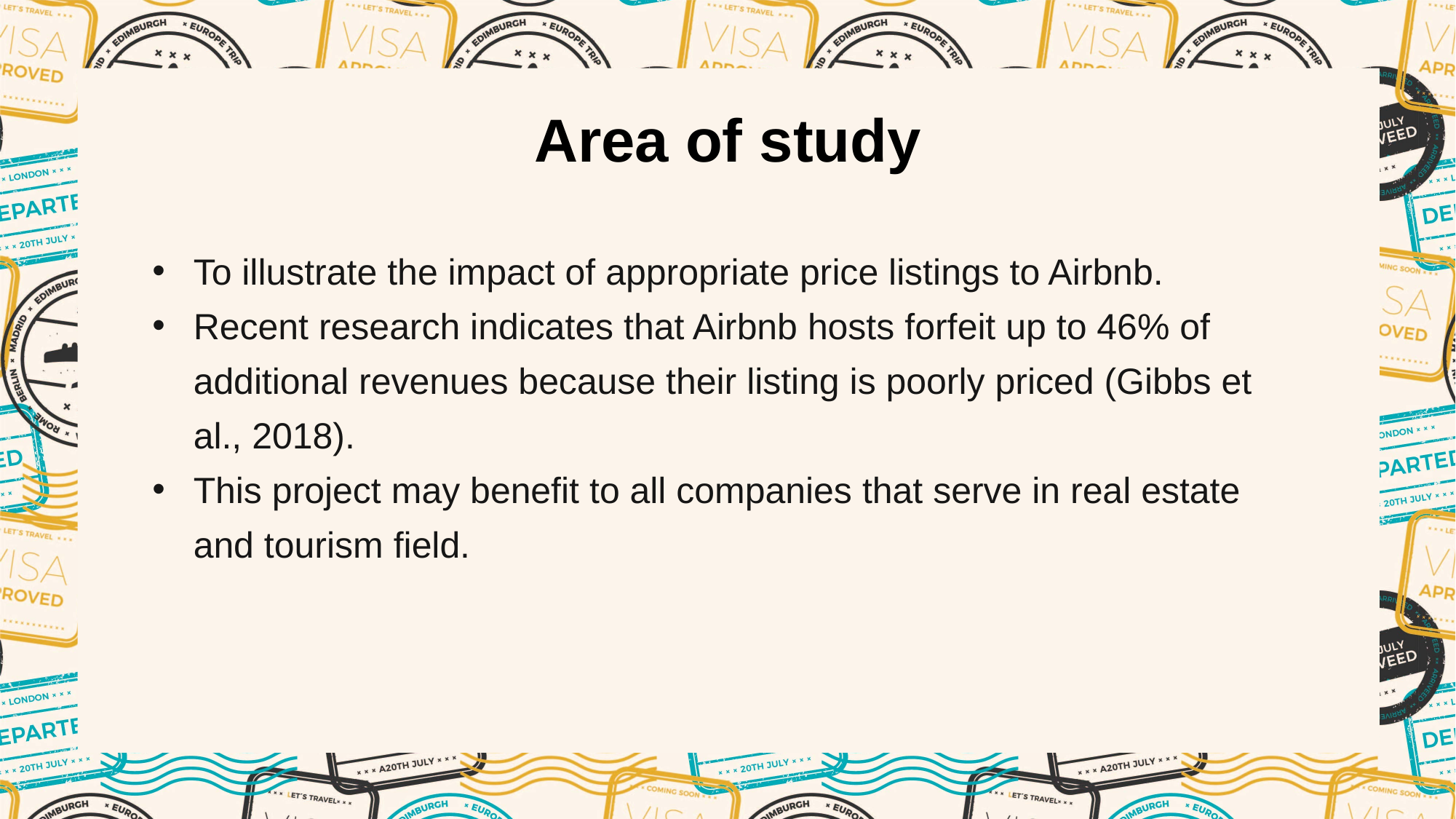

Area of study
To illustrate the impact of appropriate price listings to Airbnb.
Recent research indicates that Airbnb hosts forfeit up to 46% of additional revenues because their listing is poorly priced (Gibbs et al., 2018).
This project may benefit to all companies that serve in real estate and tourism field.